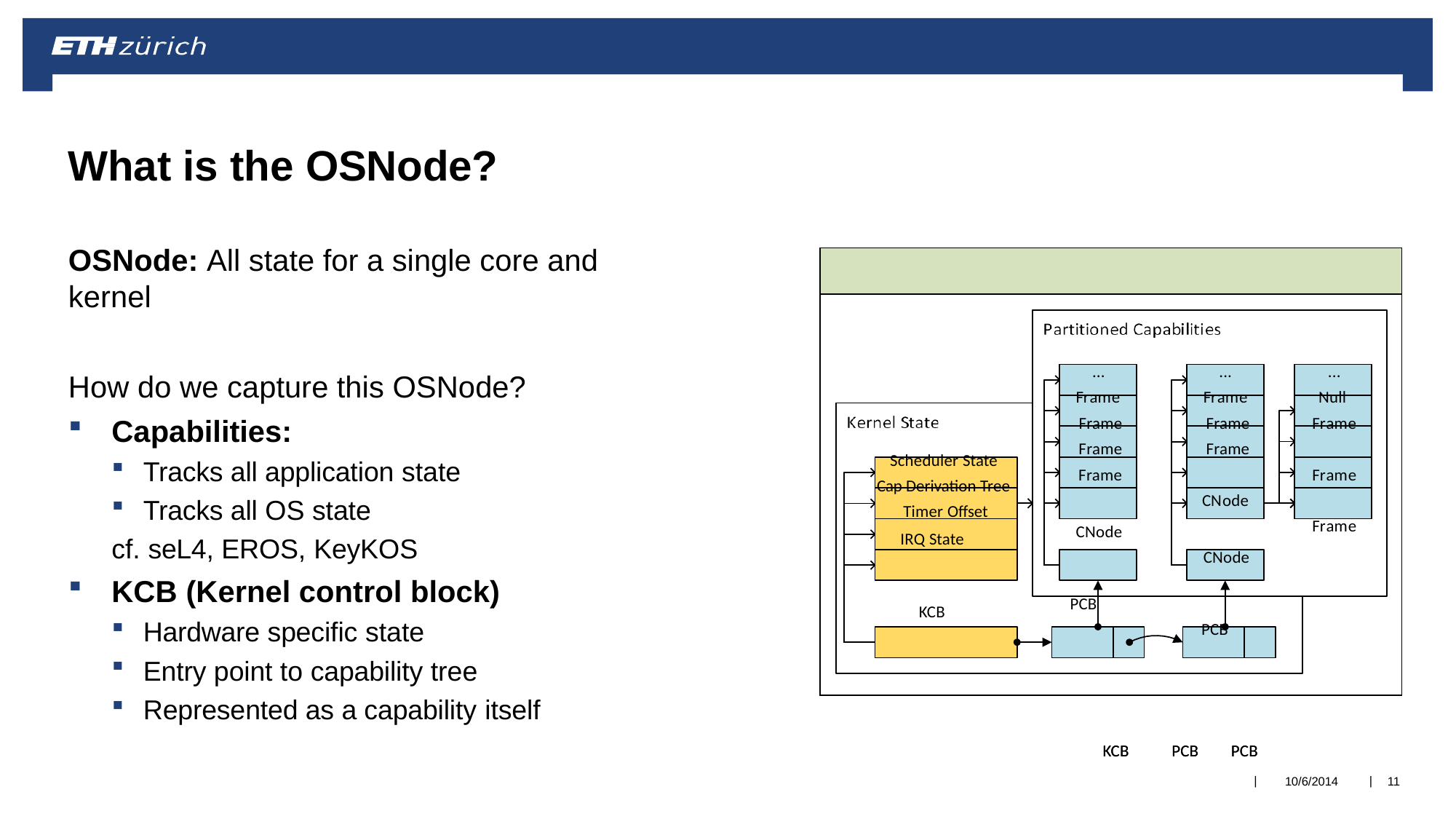

# What is the OSNode?
OSNode: All state for a single core and kernel

How do we capture this OSNode?
Capabilities:
Tracks all application state
Tracks all OS state
cf. seL4, EROS, KeyKOS
KCB (Kernel control block)
Hardware specific state
Entry point to capability tree
Represented as a capability itself
|  |  |  |  |
| --- | --- | --- | --- |
| Scheduler State Cap Derivation Tree Timer Offset IRQ State KCB | ... Frame Frame Frame Frame CNode PCB | ... Frame Frame Frame CNode CNode PCB | ... Null Frame Frame Frame |

...	...	...
Frame	Frame	Null
Frame		 Frame		Frame  Scheduler State	Frame	Frame	Frame  Cap Derivation Tree		Frame		CNode		Frame
Timer Offset
IRQ State	CNode	CNode

KCB	PCB	PCB

...	...	...
Frame	Frame	Null
Frame		 Frame		Frame  Scheduler State	Frame	Frame	Frame  Cap Derivation Tree		Frame		CNode		Frame
Timer Offset
IRQ State	CNode	CNode

KCB	PCB	PCB

|
|
10/6/2014
11